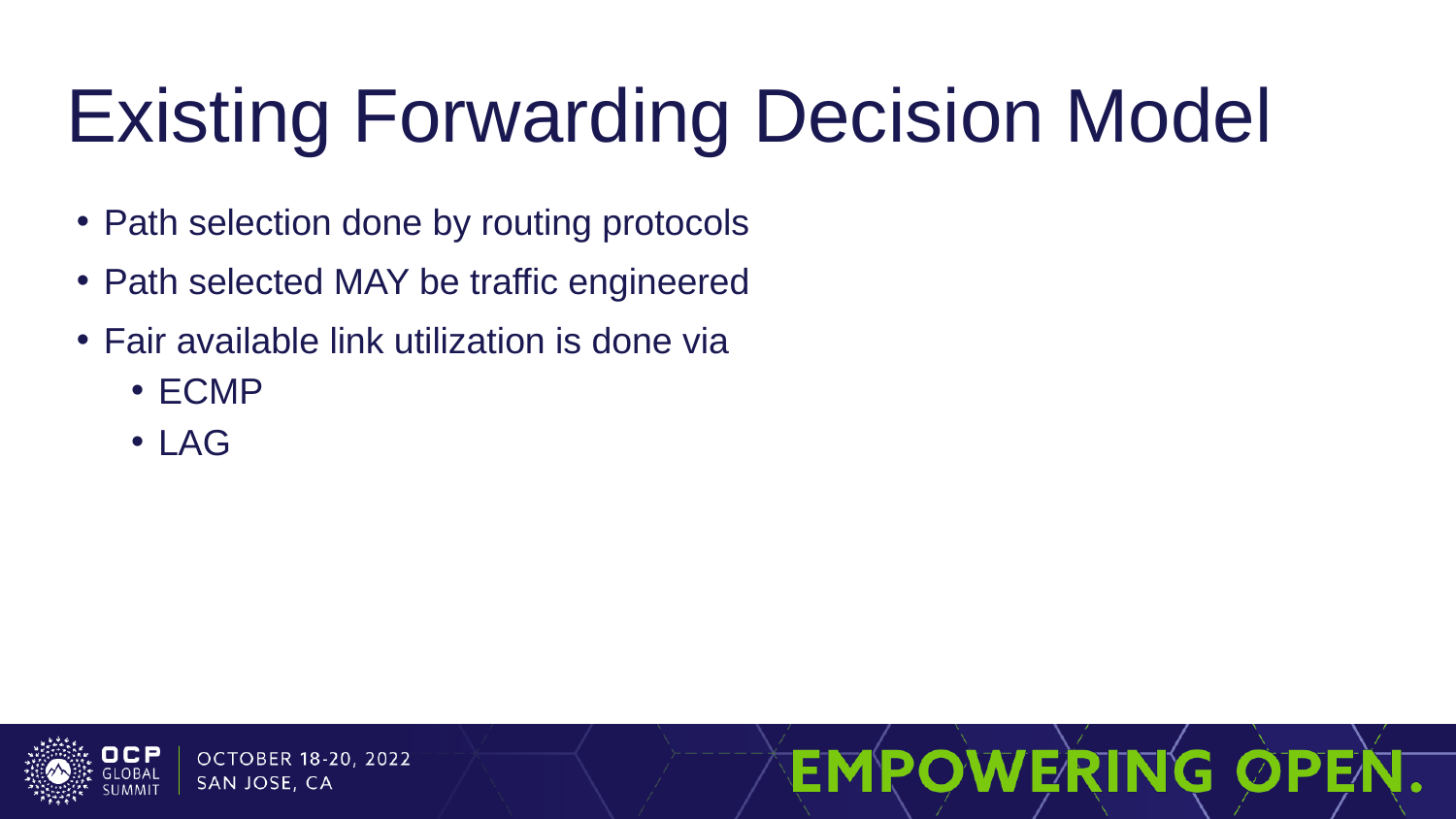

# Existing Forwarding Decision Model
Path selection done by routing protocols
Path selected MAY be traffic engineered
Fair available link utilization is done via
ECMP
LAG